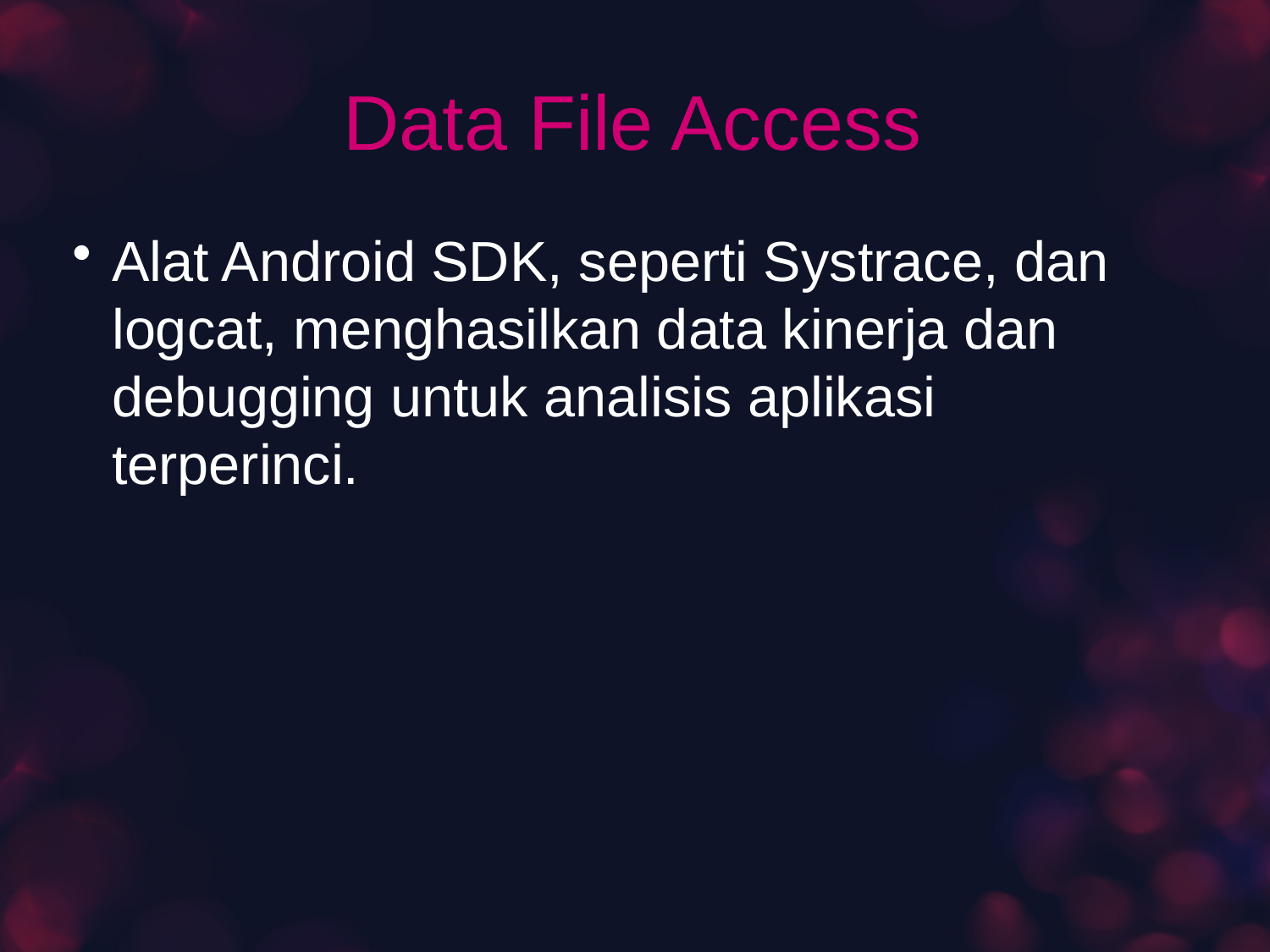

# Data File Access
Alat Android SDK, seperti Systrace, dan logcat, menghasilkan data kinerja dan debugging untuk analisis aplikasi terperinci.